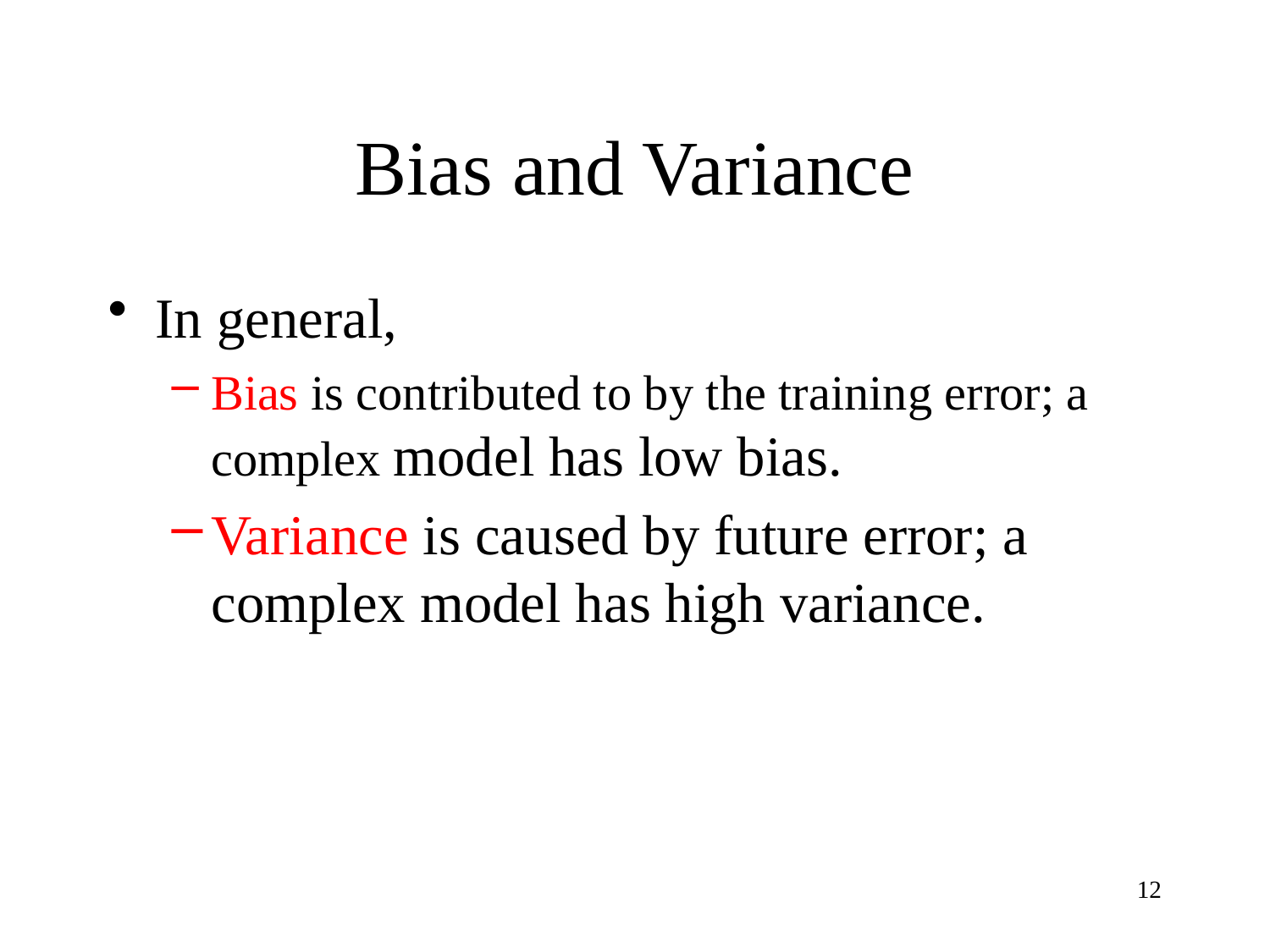

# Bias and Variance
In general,
Bias is contributed to by the training error; a complex model has low bias.
Variance is caused by future error; a complex model has high variance.

12